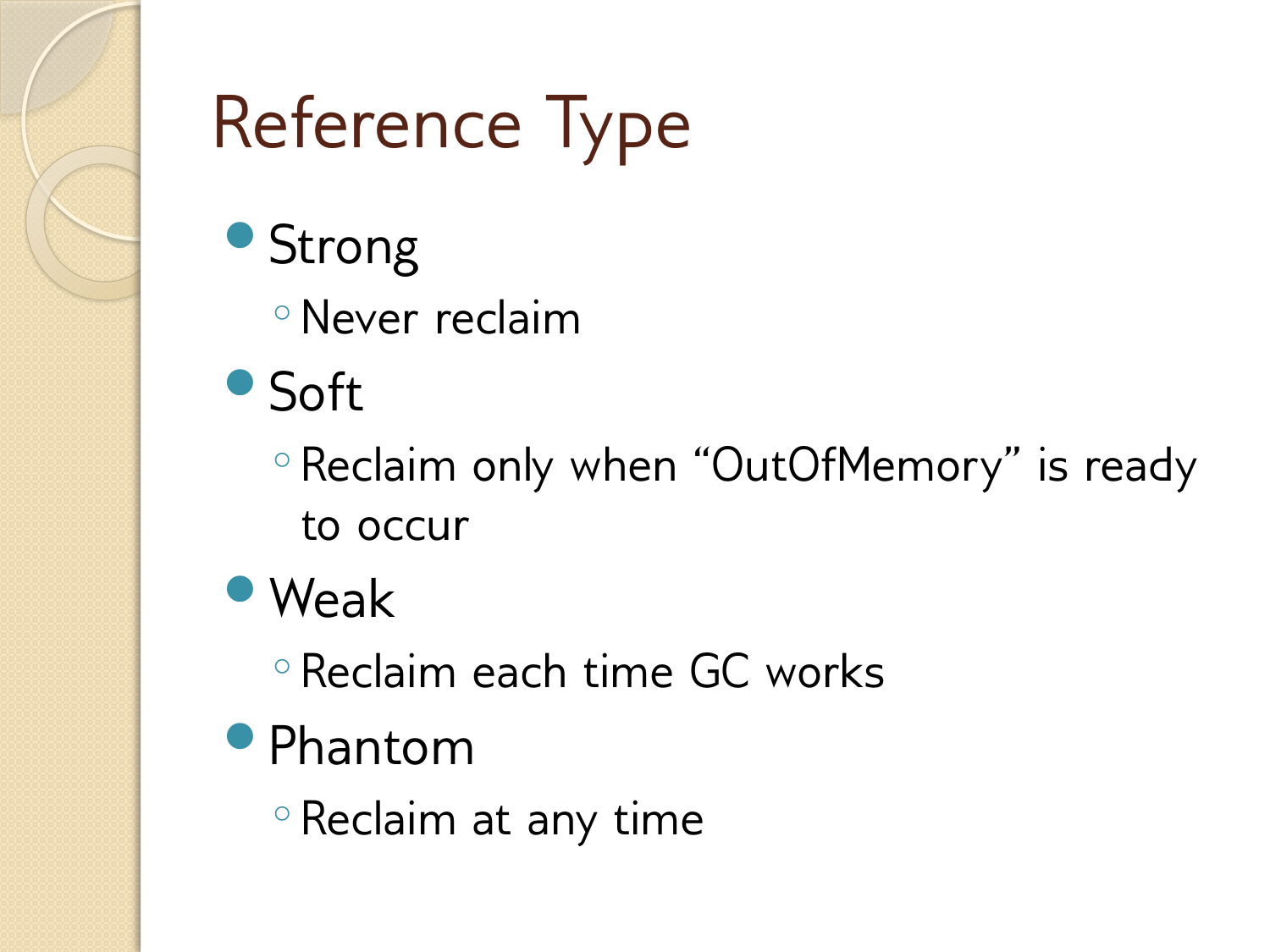

# Reference Type
Strong
Never reclaim
Soft
Reclaim only when “OutOfMemory” is ready to occur
Weak
Reclaim each time GC works
Phantom
Reclaim at any time